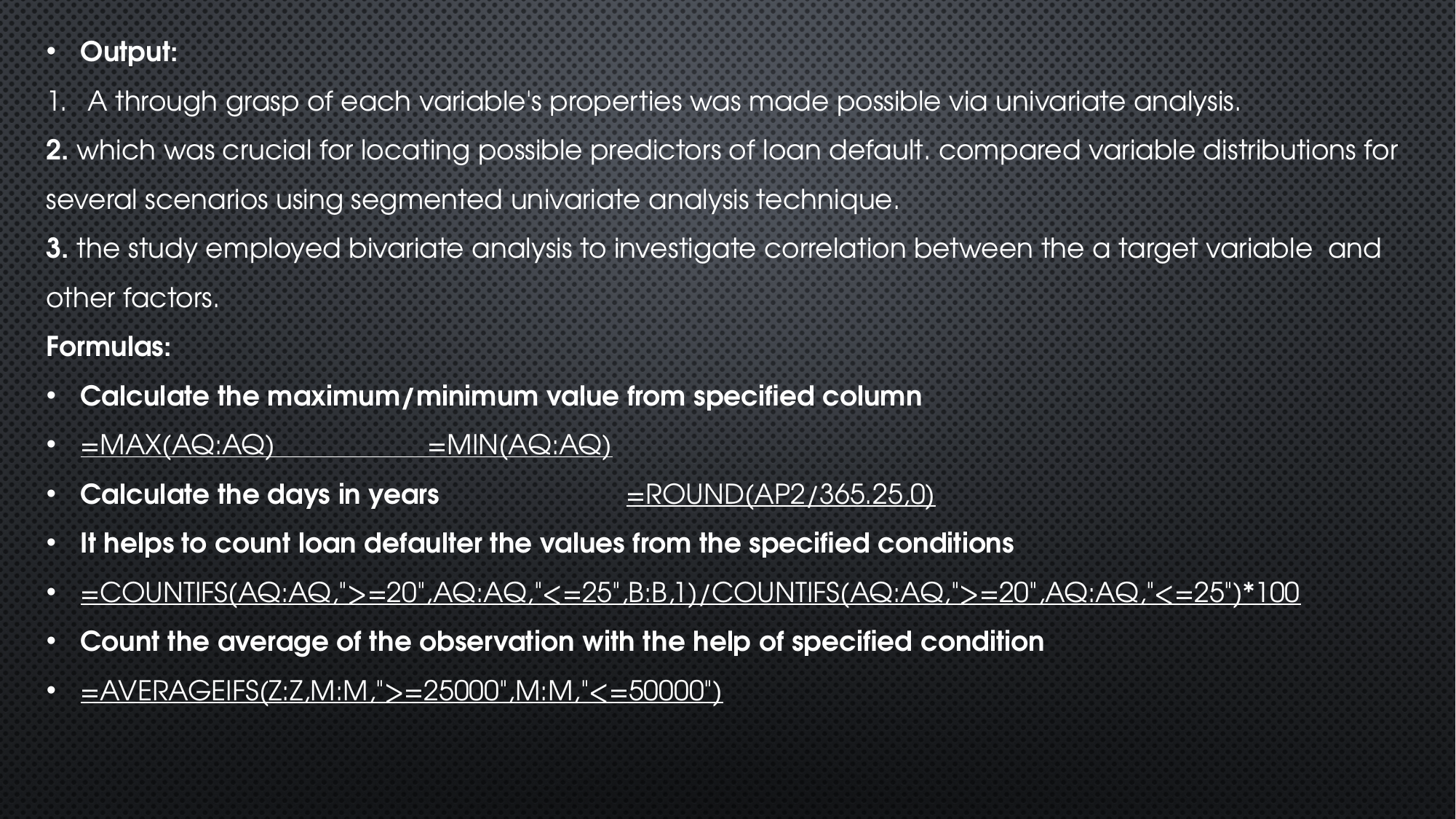

Output:
A through grasp of each variable's properties was made possible via univariate analysis.
2. which was crucial for locating possible predictors of loan default. compared variable distributions for several scenarios using segmented univariate analysis technique.
3. the study employed bivariate analysis to investigate correlation between the a target variable  and other factors.
Formulas:
Calculate the maximum/minimum value from specified column
=MAX(AQ:AQ)                    =MIN(AQ:AQ)
Calculate the days in years  		=ROUND(AP2/365.25,0)
It helps to count loan defaulter the values from the specified conditions
=COUNTIFS(AQ:AQ,">=20",AQ:AQ,"<=25",B:B,1)/COUNTIFS(AQ:AQ,">=20",AQ:AQ,"<=25")*100
Count the average of the observation with the help of specified condition
=AVERAGEIFS(Z:Z,M:M,">=25000",M:M,"<=50000")